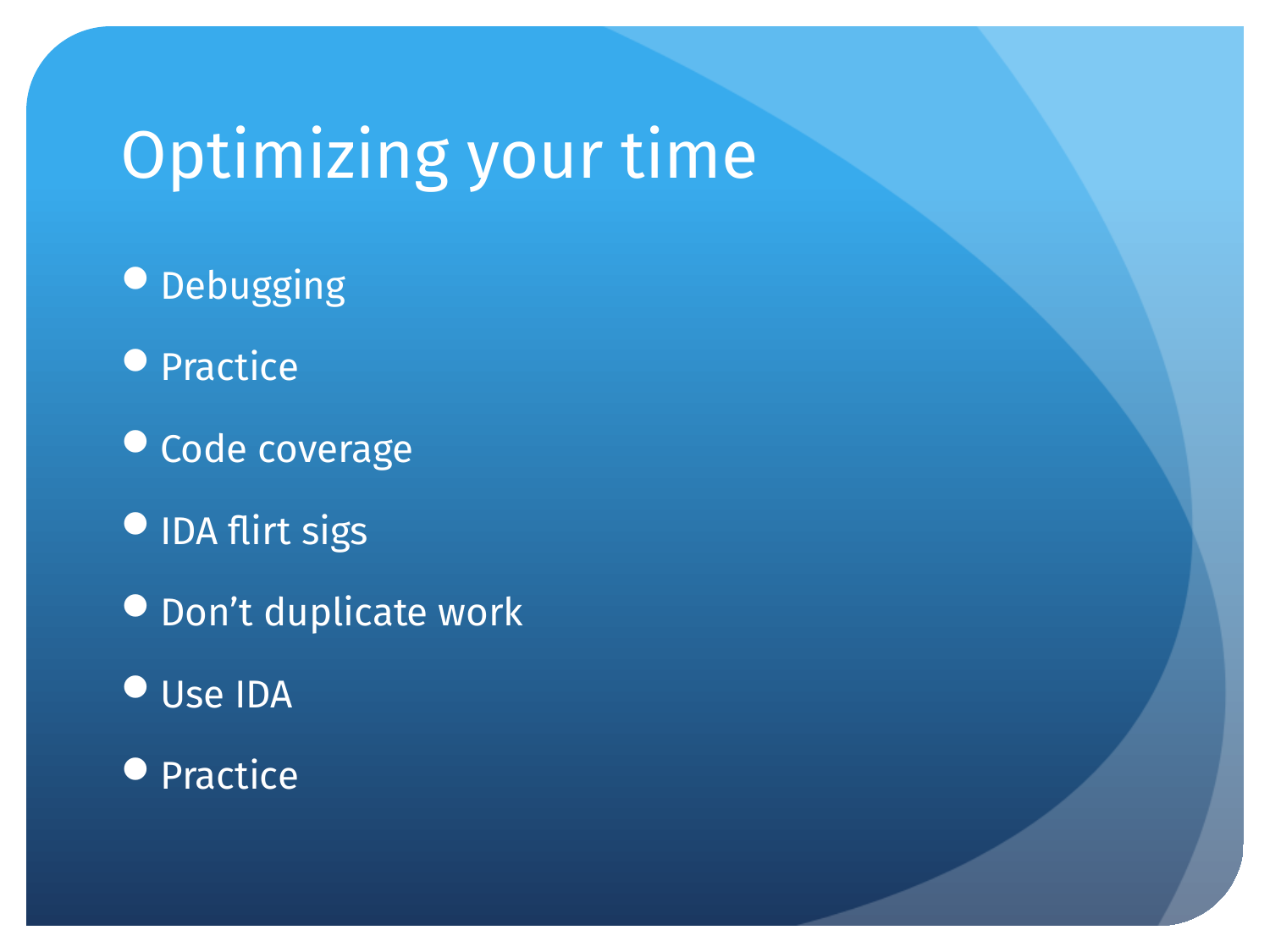

# Optimizing your time
Debugging
Practice
Code coverage
IDA flirt sigs
Don’t duplicate work
Use IDA
Practice